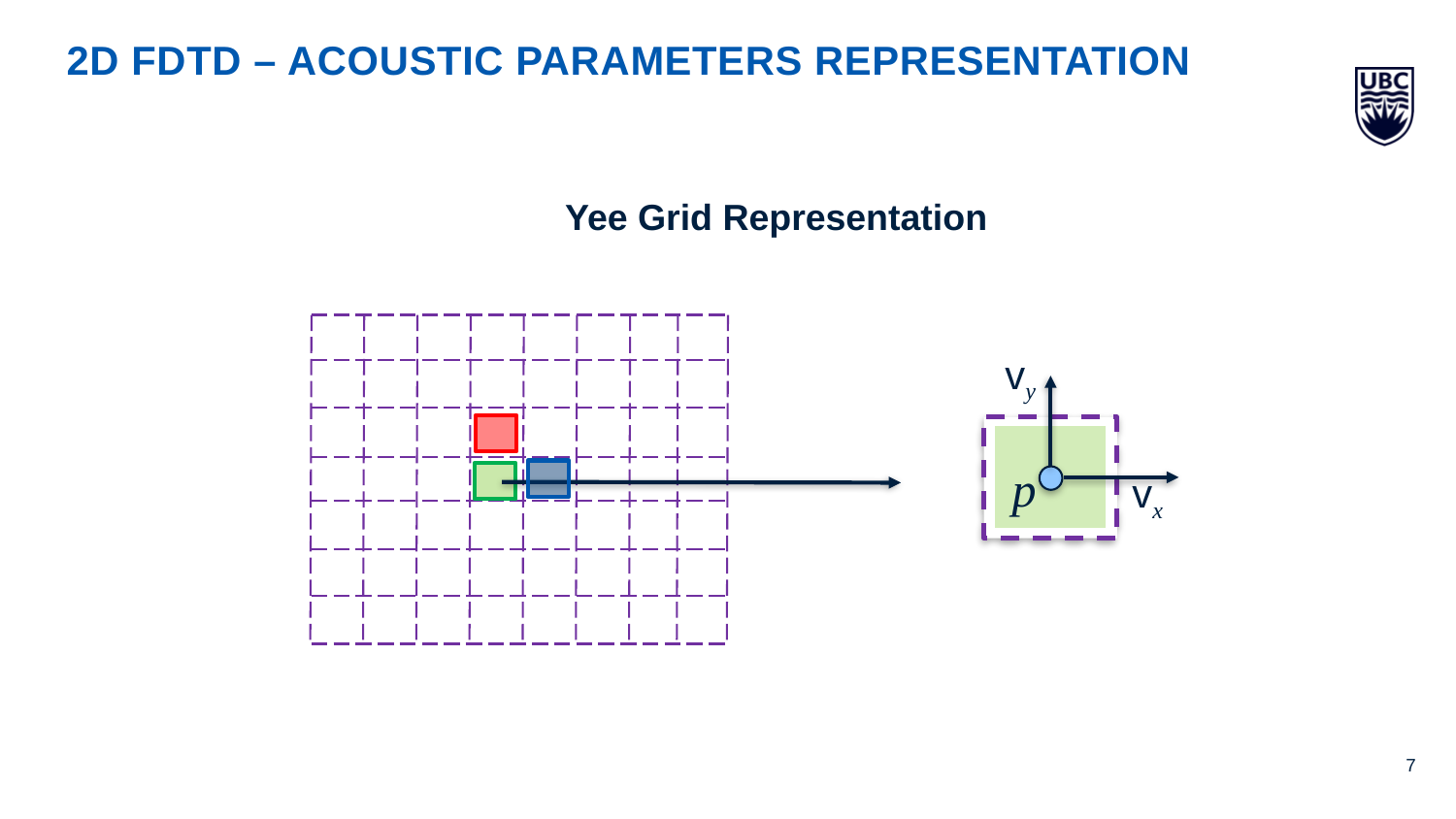

2D FDTD – Acoustic Parameters Representation

Yee Grid Representation
vy

p

vx